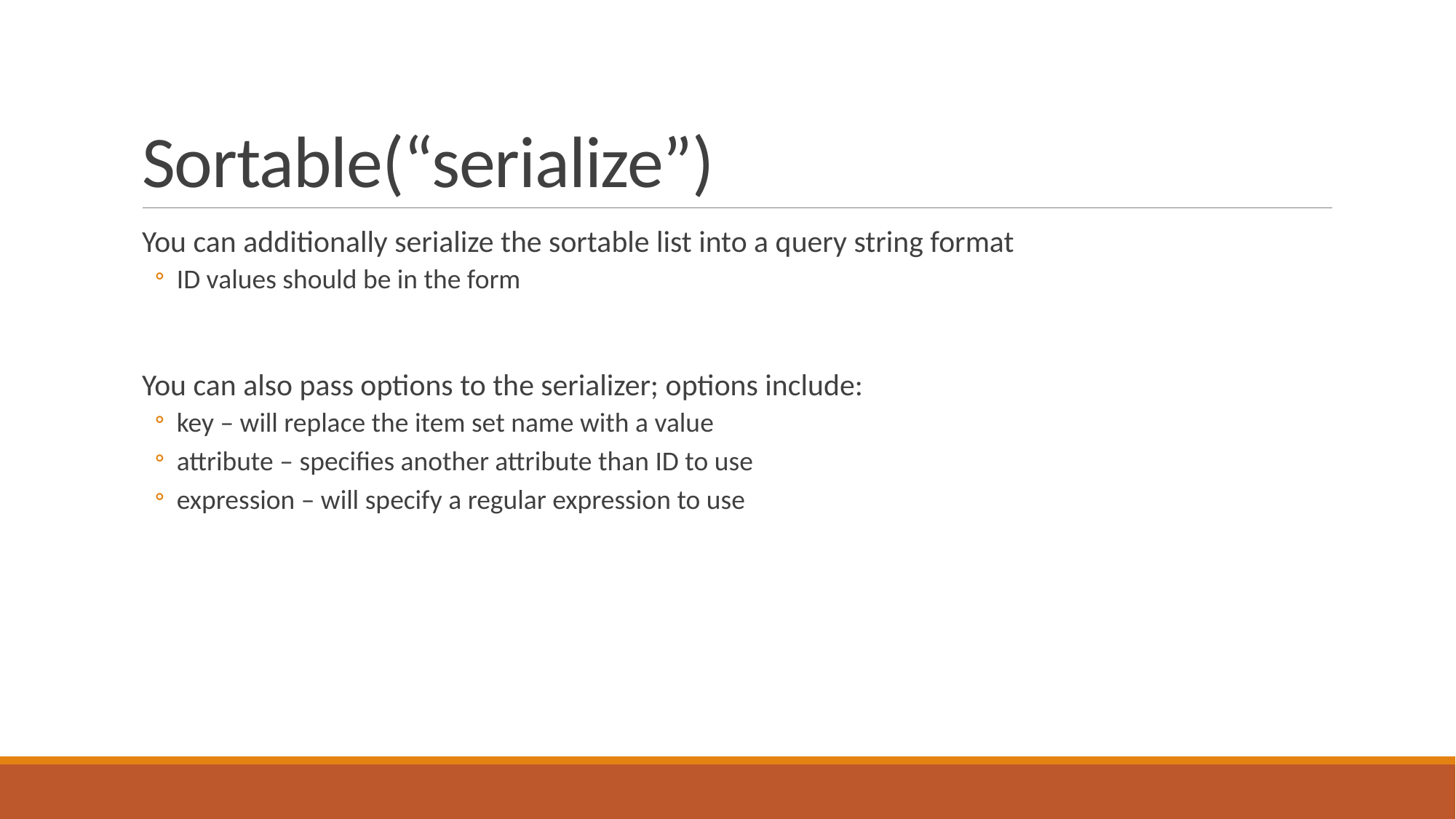

# Sortable(“serialize”)
You can additionally serialize the sortable list into a query string format
ID values should be in the form

You can also pass options to the serializer; options include:
key – will replace the item set name with a value
attribute – specifies another attribute than ID to use
expression – will specify a regular expression to use